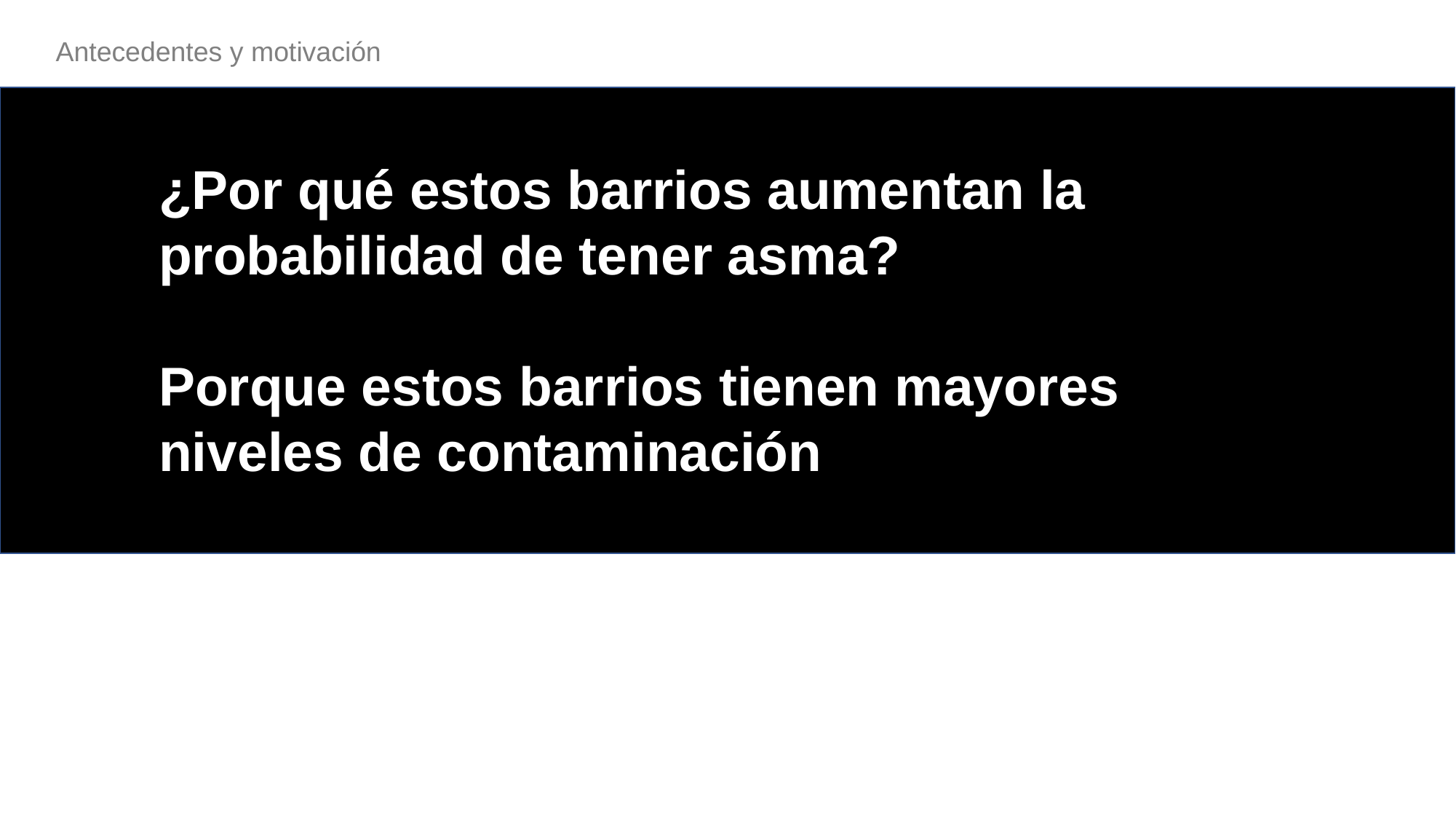

Antecedentes y motivación

¿Por qué estos barrios aumentan la probabilidad de tener asma?

Porque estos barrios tienen mayores niveles de contaminación